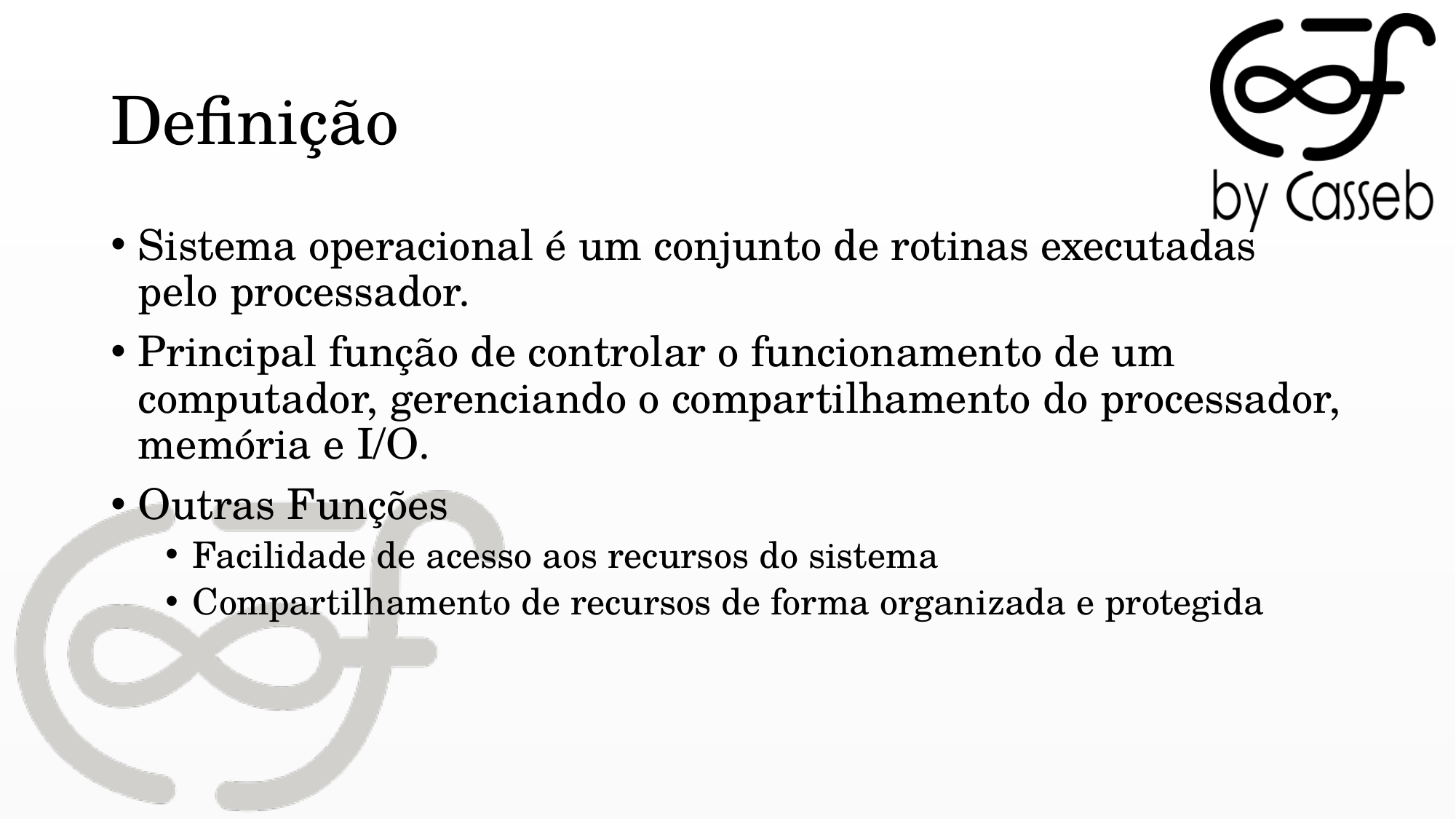

# Definição
Sistema operacional é um conjunto de rotinas executadas pelo processador.
Principal função de controlar o funcionamento de um computador, gerenciando o compartilhamento do processador, memória e I/O.
Outras Funções
Facilidade de acesso aos recursos do sistema
Compartilhamento de recursos de forma organizada e protegida